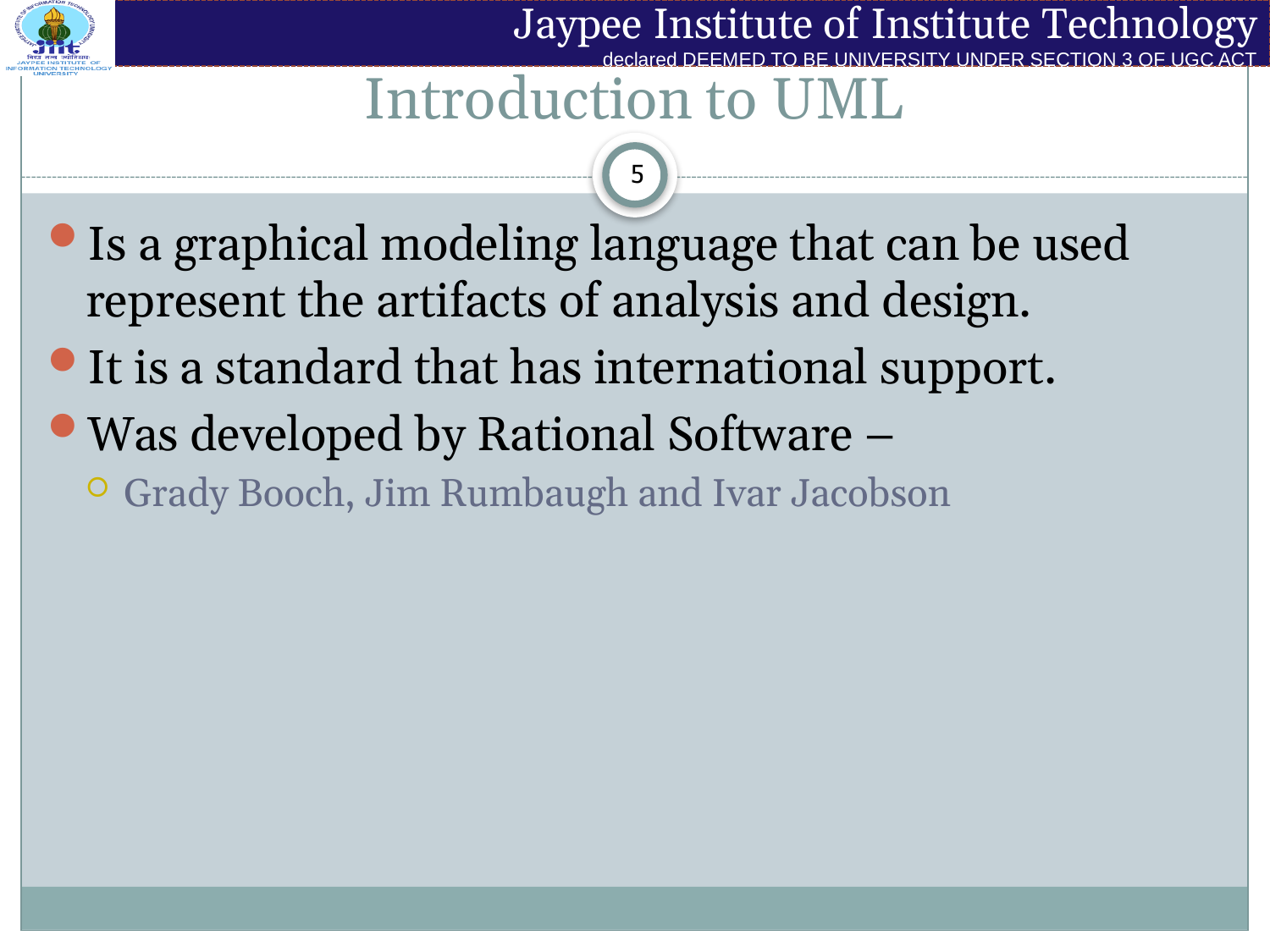

# Introduction to UML
Is a graphical modeling language that can be used represent the artifacts of analysis and design.
It is a standard that has international support.
Was developed by Rational Software –
Grady Booch, Jim Rumbaugh and Ivar Jacobson
5